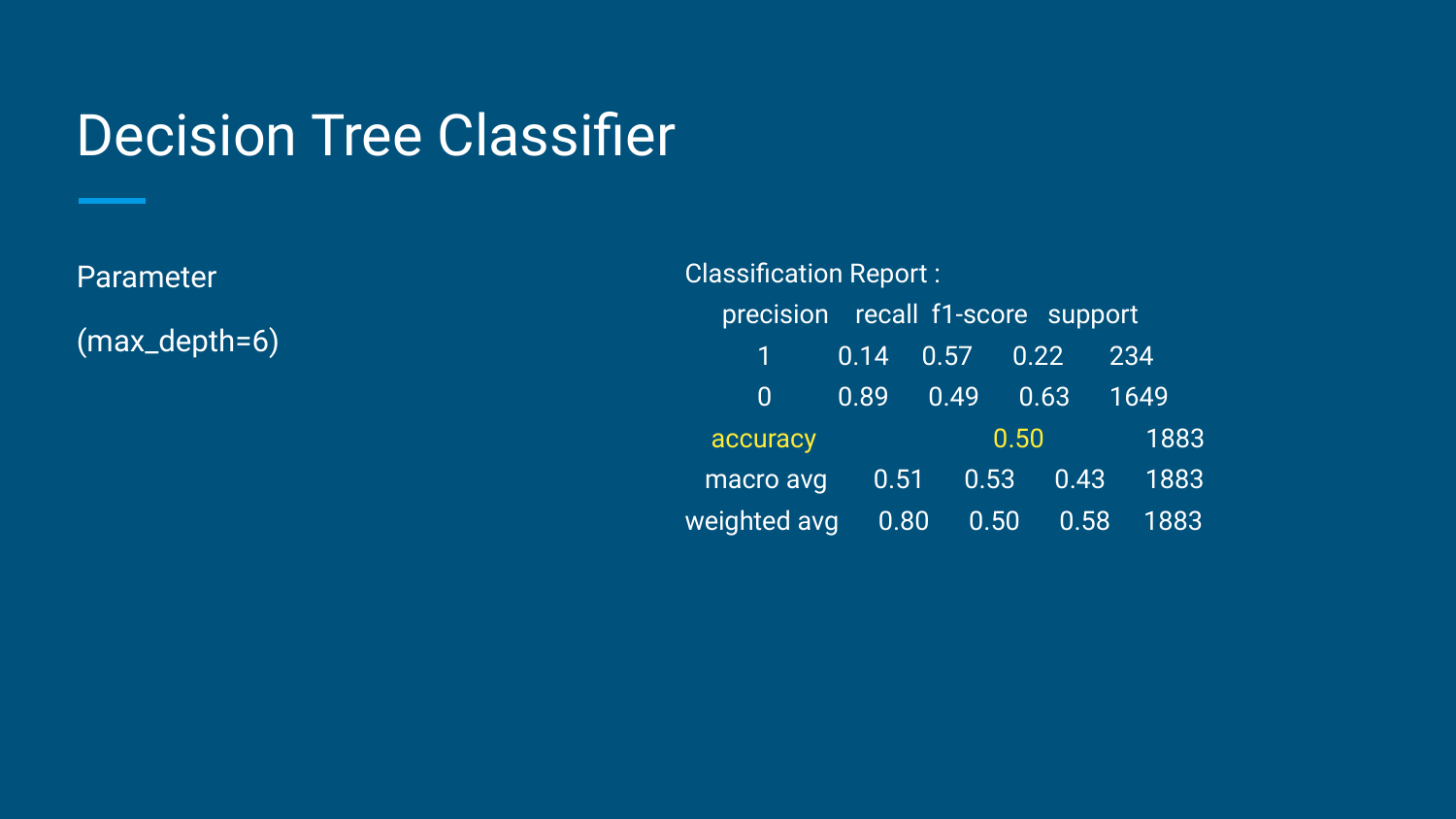

# Decision Tree Classifier
Parameter
(max_depth=6)

Classification Report :
 		 precision    recall  f1-score   support
           1       	0.14     0.57      0.22       234
           0       	0.89      0.49      0.63      1649
    accuracy                           0.50      	     1883
   macro avg       0.51      0.53      0.43      1883
weighted avg      0.80      0.50      0.58     1883